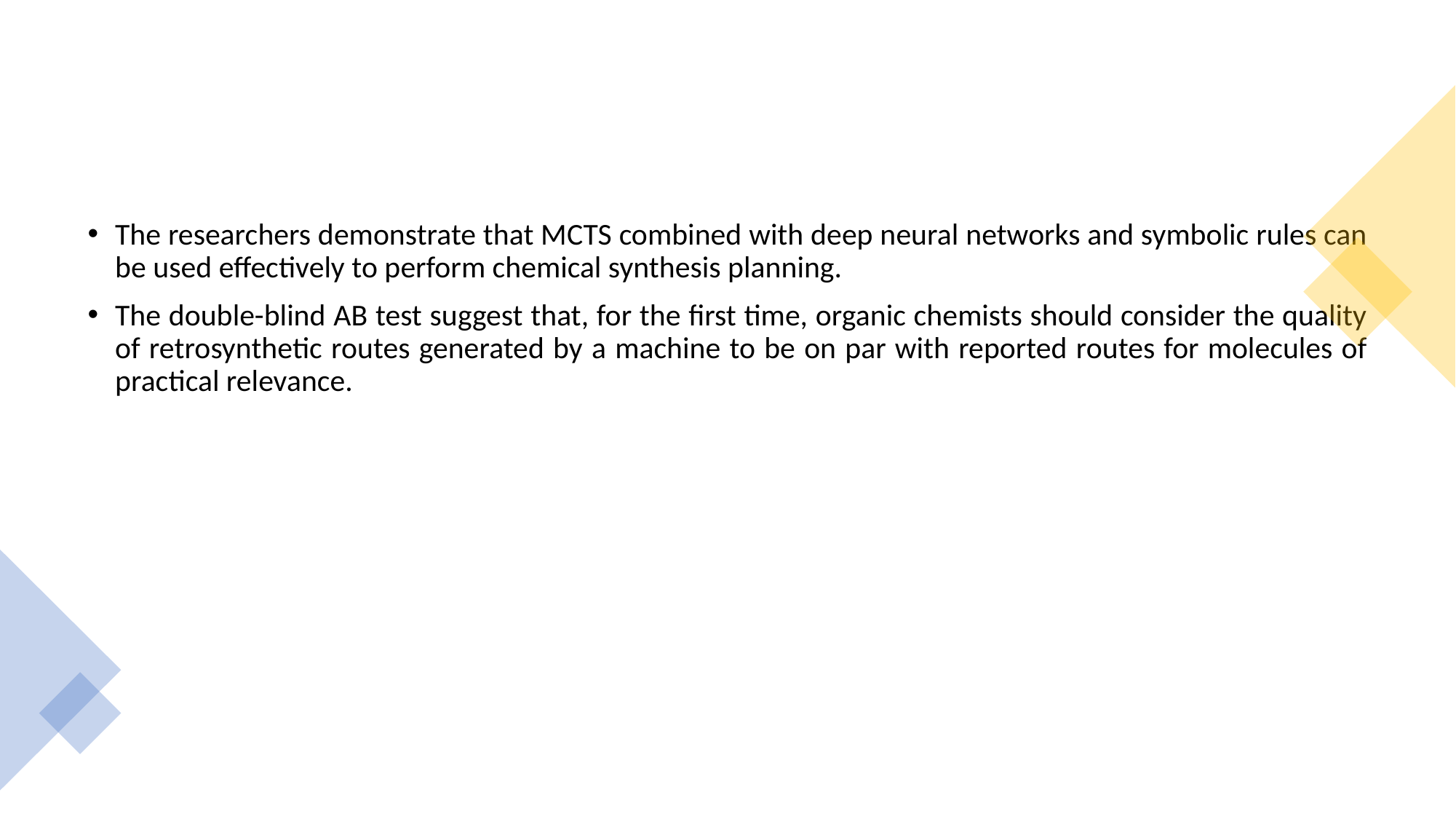

#

The researchers demonstrate that MCTS combined with deep neural networks and symbolic rules can be used effectively to perform chemical synthesis planning.
The double-blind AB test suggest that, for the first time, organic chemists should consider the quality of retrosynthetic routes generated by a machine to be on par with reported routes for molecules of practical relevance.